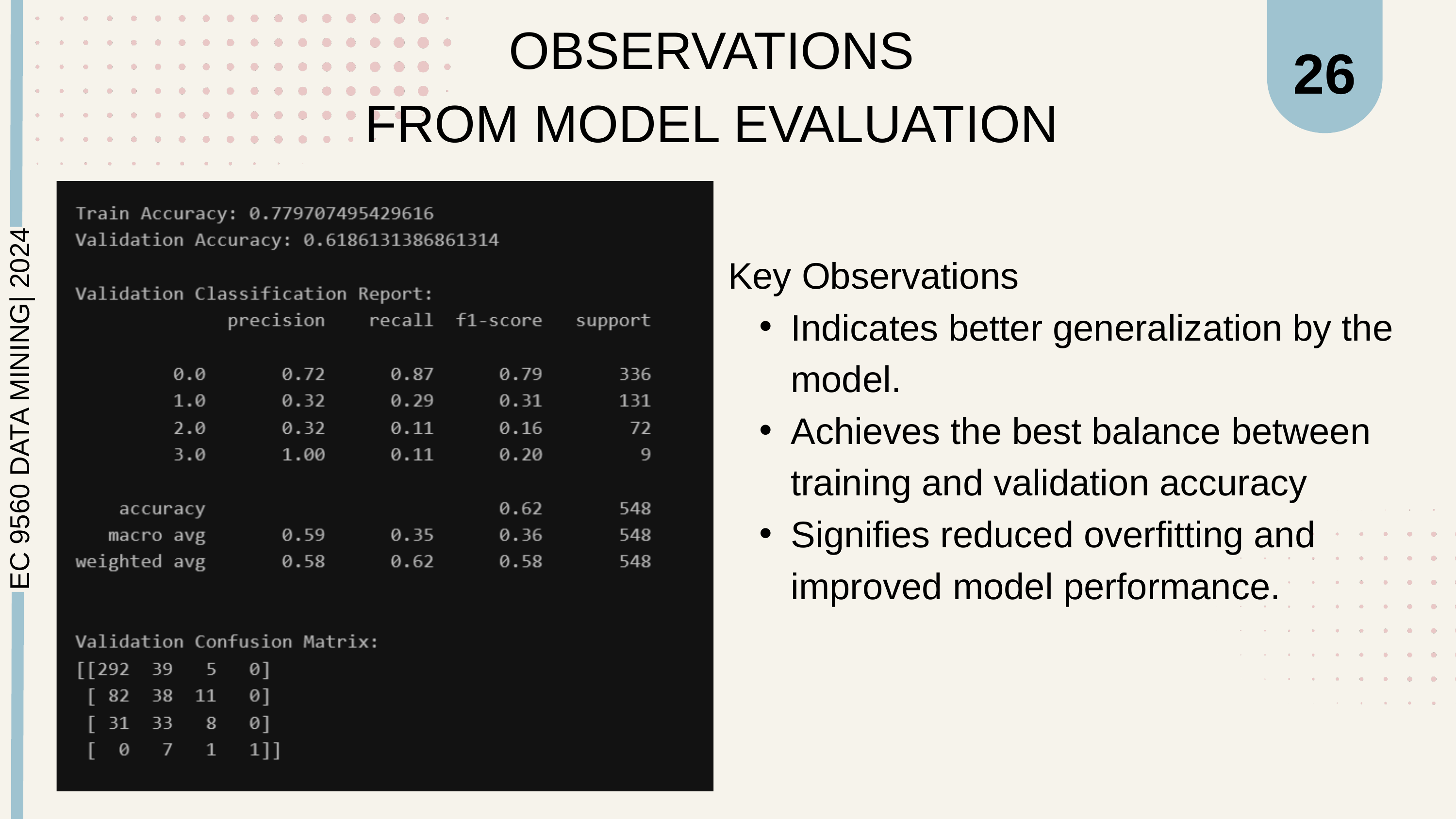

26

OBSERVATIONS
FROM MODEL EVALUATION

Key Observations
Indicates better generalization by the model.
Achieves the best balance between training and validation accuracy
Signifies reduced overfitting and improved model performance.

EC 9560 DATA MINING| 2024